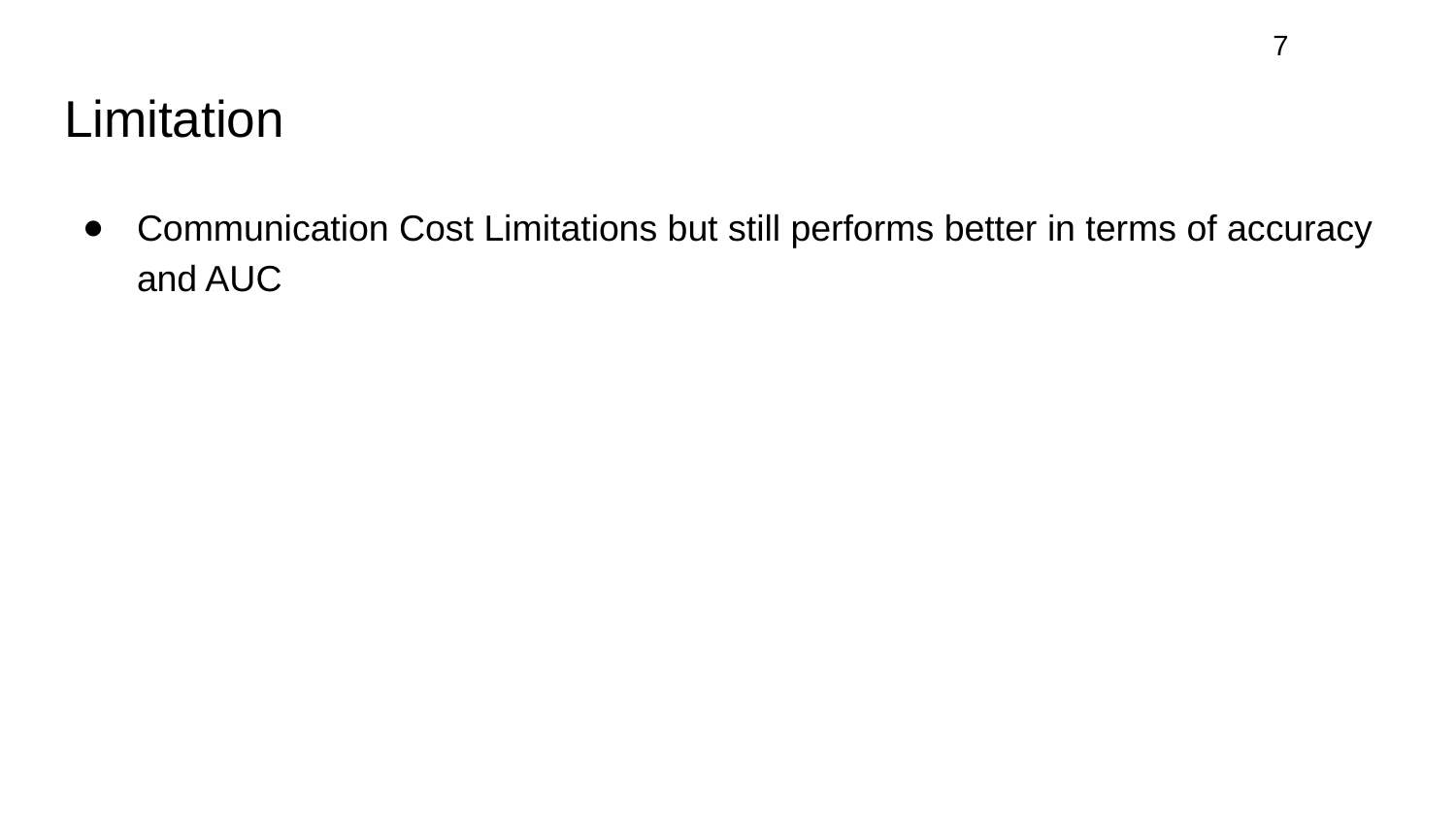

7
# Limitation
Communication Cost Limitations but still performs better in terms of accuracy and AUC